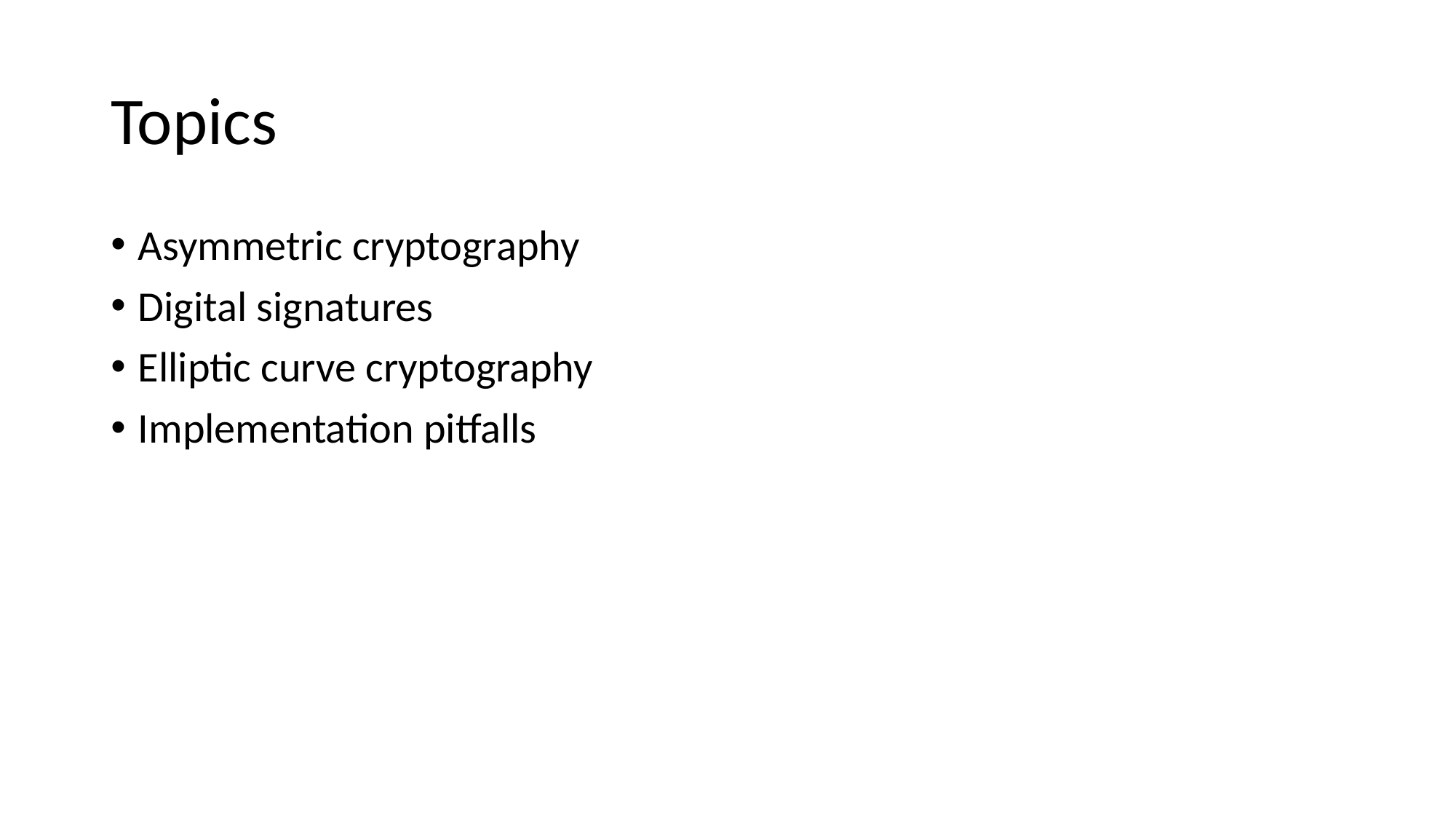

# Topics
Asymmetric cryptography
Digital signatures
Elliptic curve cryptography
Implementation pitfalls